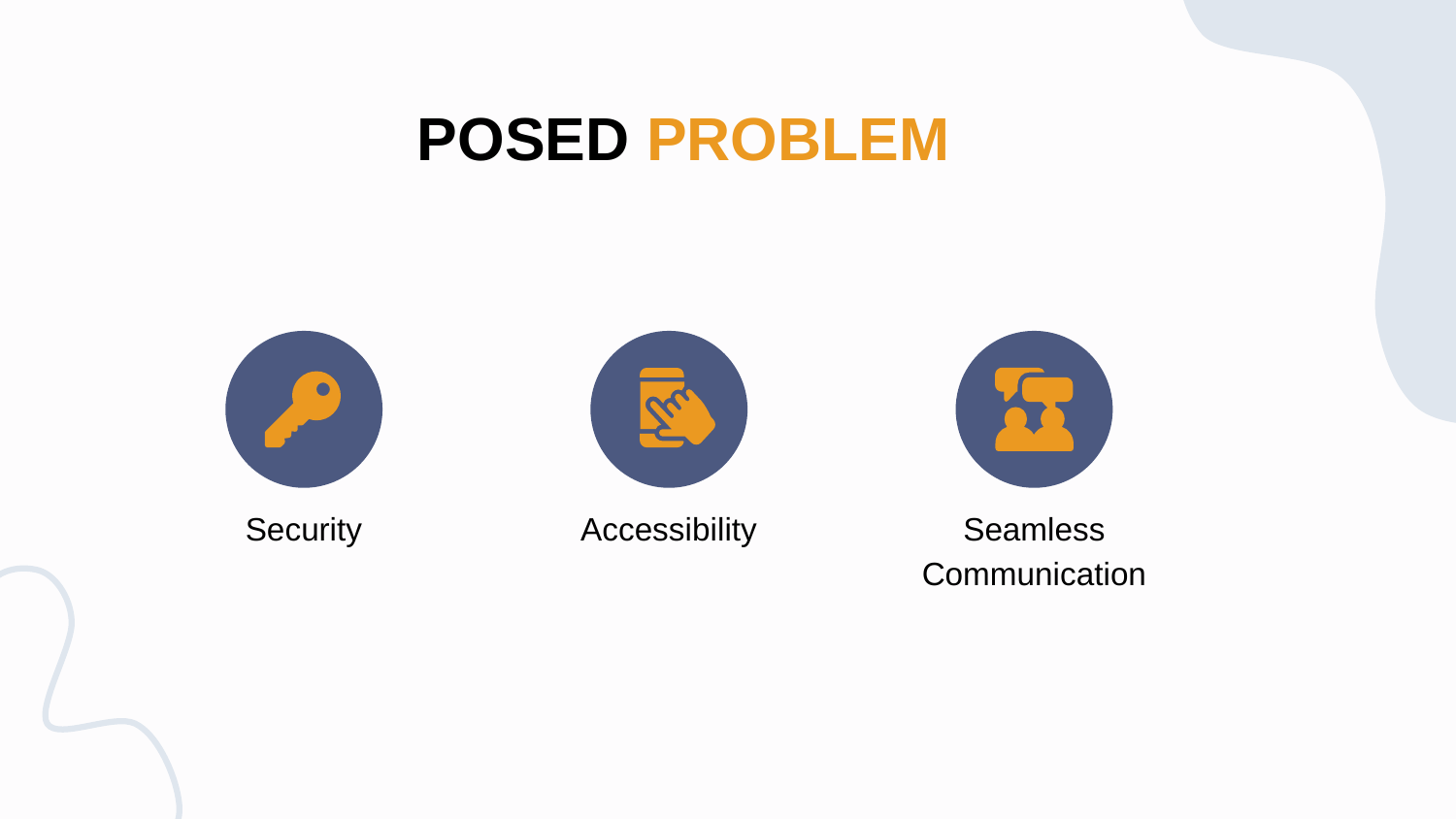

# POSED PROBLEM

Security
Accessibility
Seamless Communication